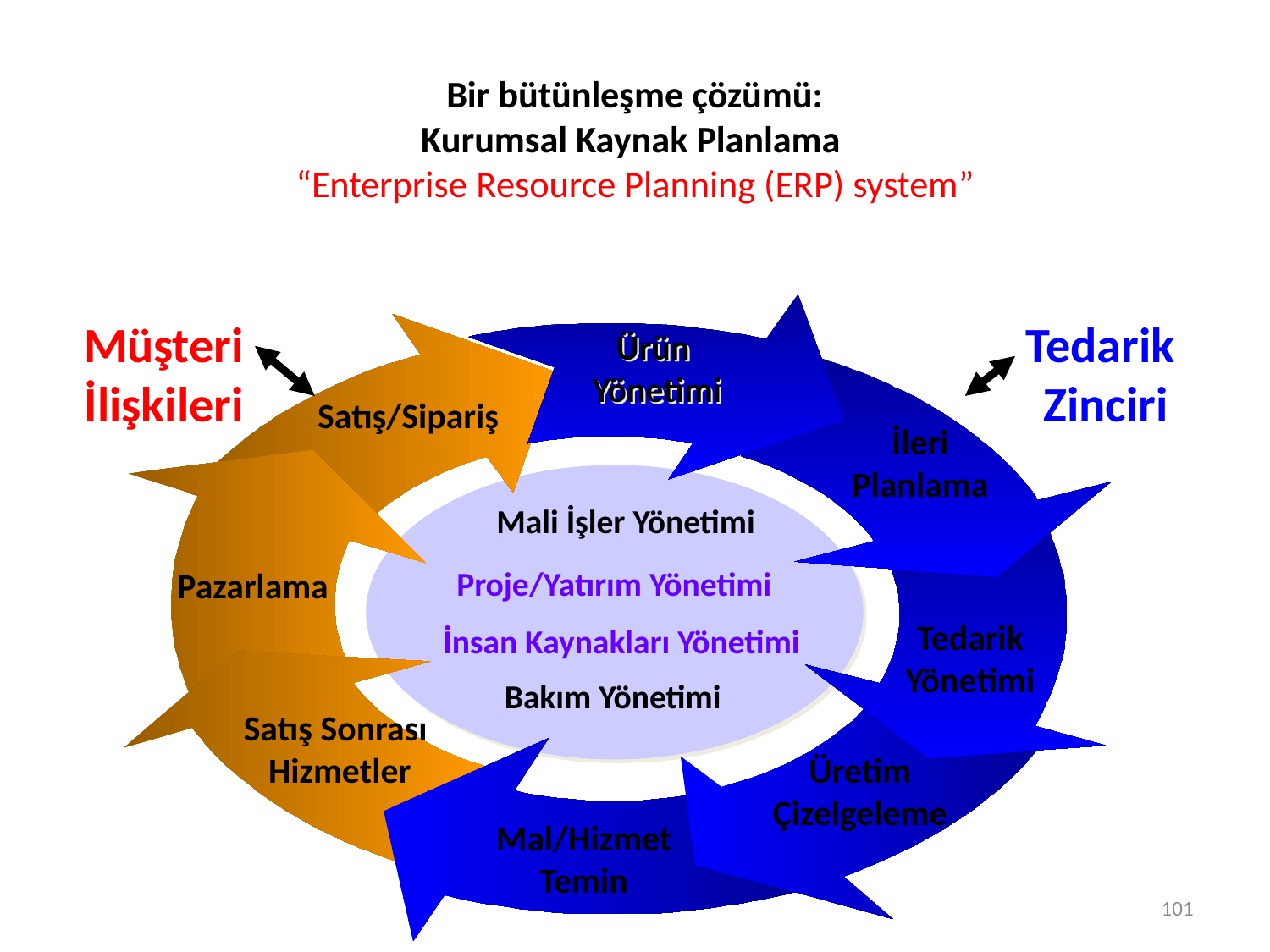

# Bir bütünleşme çözümü: Kurumsal Kaynak Planlama “Enterprise Resource Planning (ERP) system”

Müşteri
İlişkileri
Tedarik
Zinciri

Ürün
Yönetimi

Satış/Sipariş
İleri
Planlama

Mali İşler Yönetimi

Proje/Yatırım Yönetimi
Pazarlama
Tedarik
Yönetimi
İnsan Kaynakları Yönetimi

Bakım Yönetimi
Satış Sonrası
Hizmetler

Üretim
Çizelgeleme
Mal/Hizmet
Temin
101